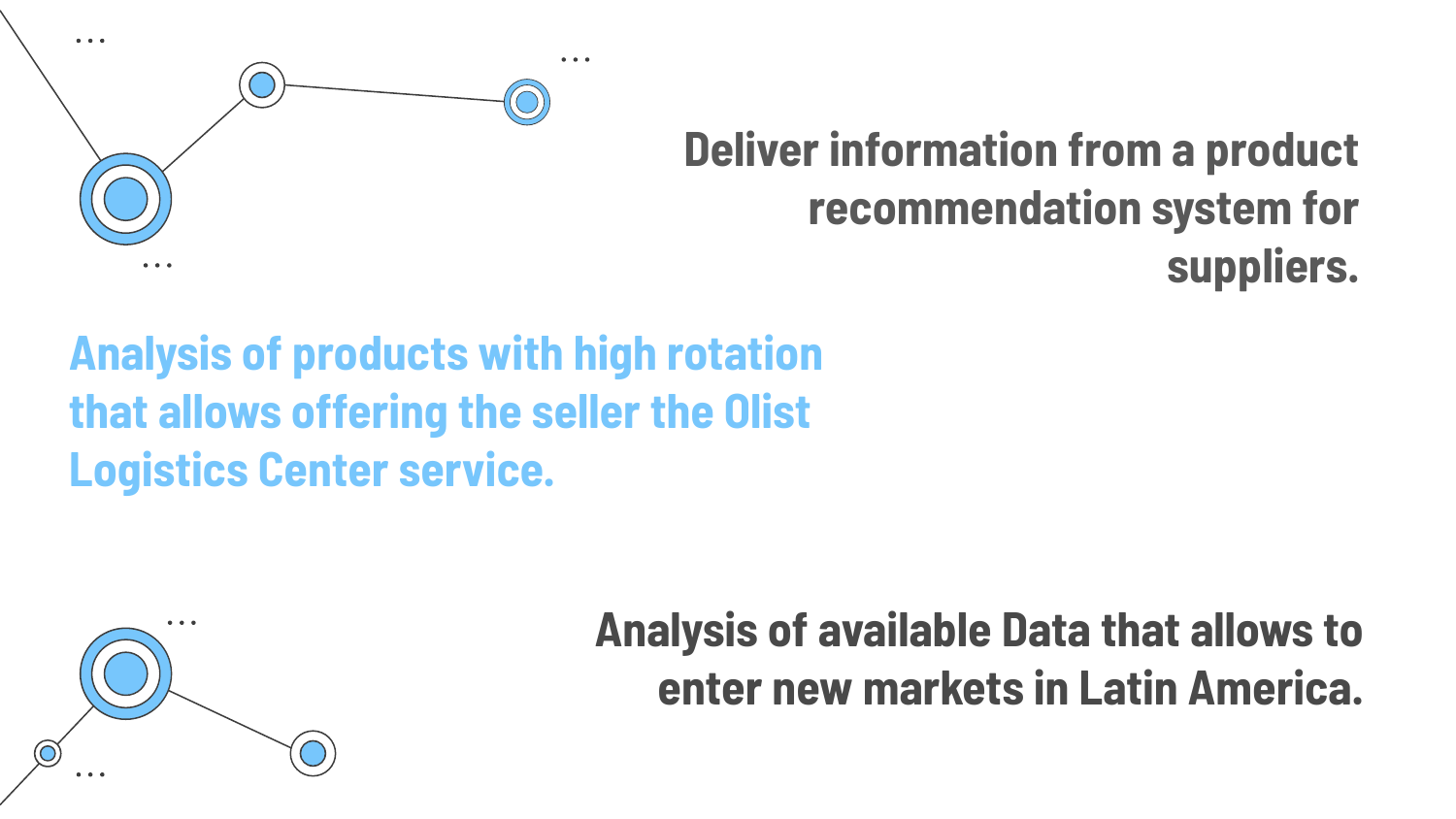

Deliver information from a product recommendation system for suppliers.
Analysis of products with high rotation that allows offering the seller the Olist Logistics Center service.

Analysis of available Data that allows to enter new markets in Latin America.